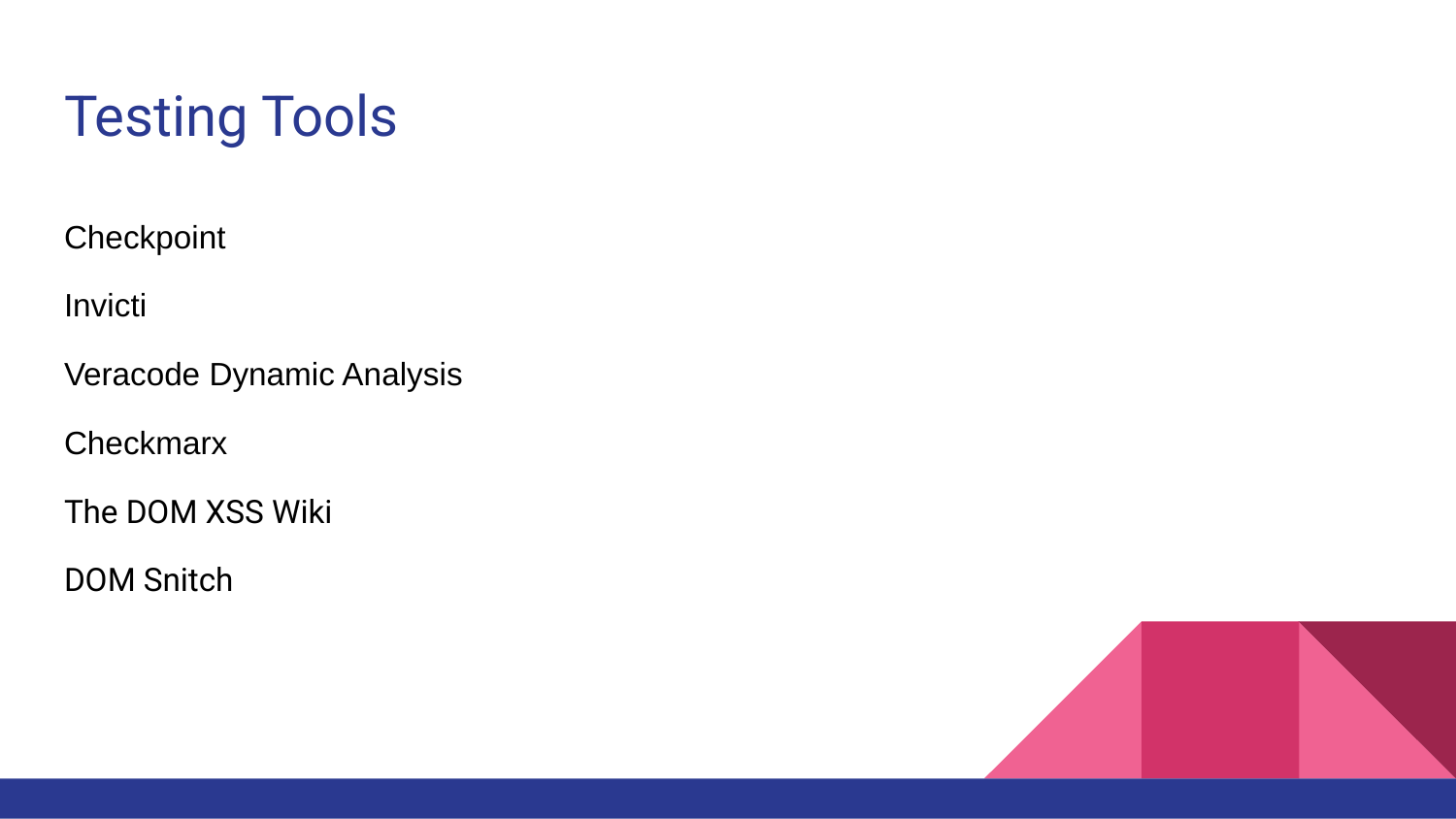

# Testing Tools
Checkpoint
Invicti
Veracode Dynamic Analysis
Checkmarx
The DOM XSS Wiki
DOM Snitch